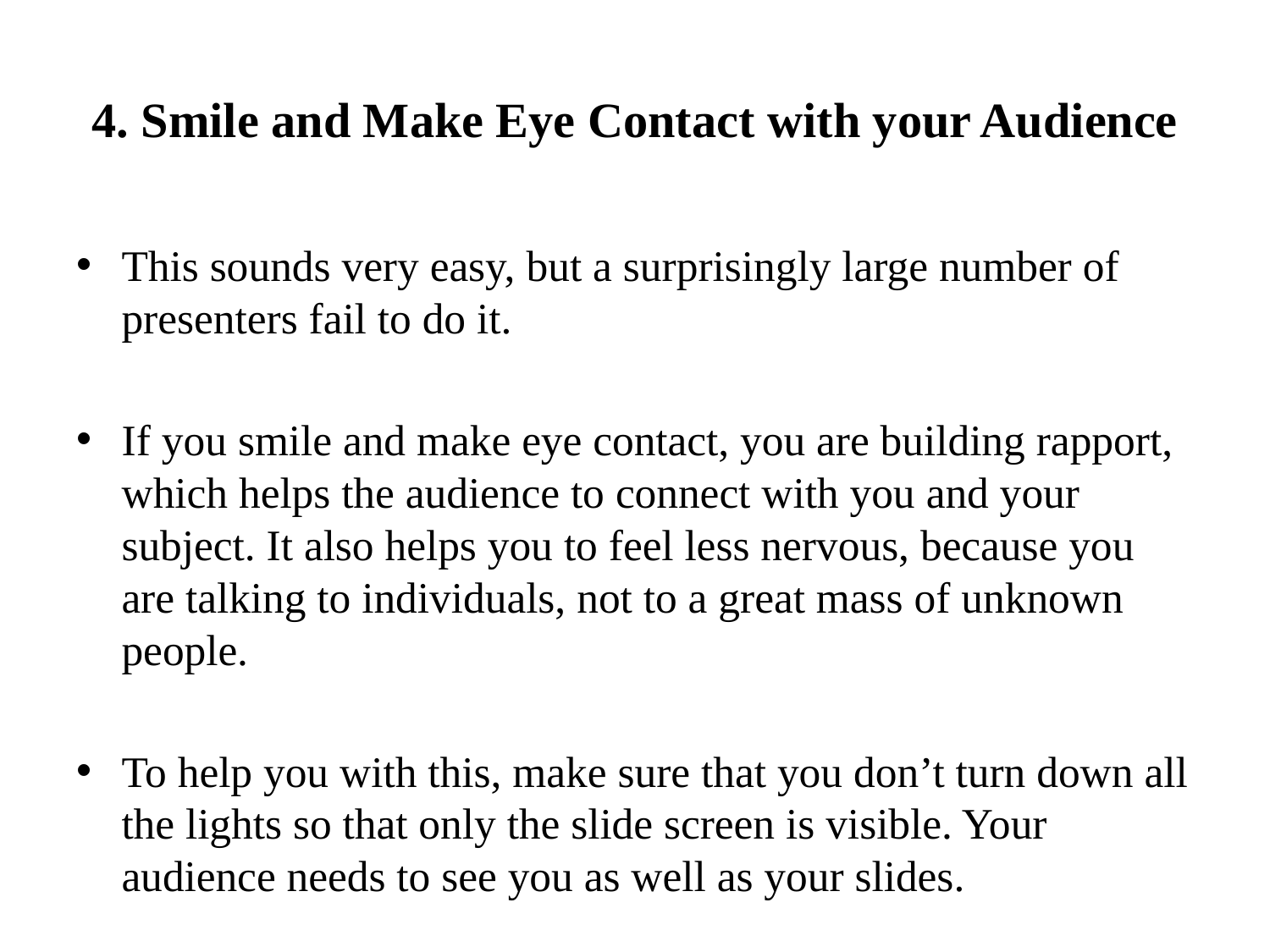

# 4. Smile and Make Eye Contact with your Audience

This sounds very easy, but a surprisingly large number of presenters fail to do it.

If you smile and make eye contact, you are building rapport, which helps the audience to connect with you and your subject. It also helps you to feel less nervous, because you are talking to individuals, not to a great mass of unknown people.

To help you with this, make sure that you don’t turn down all the lights so that only the slide screen is visible. Your audience needs to see you as well as your slides.